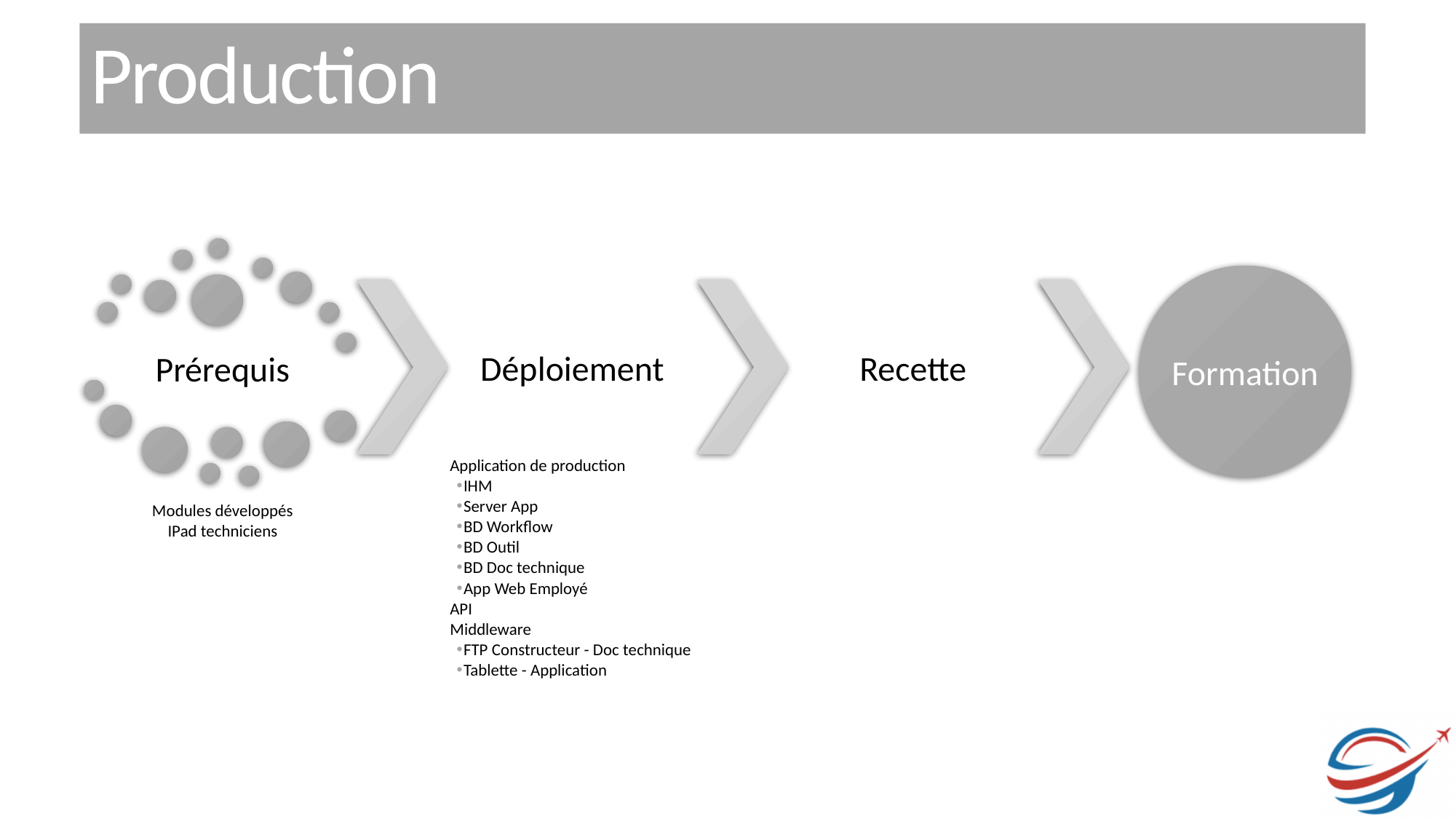

# Production
Prérequis
Modules développés
IPad techniciens
Déploiement
Application de production
IHM
Server App
BD Workflow
BD Outil
BD Doc technique
App Web Employé
API
Middleware
FTP Constructeur - Doc technique
Tablette - Application
Recette
Formation